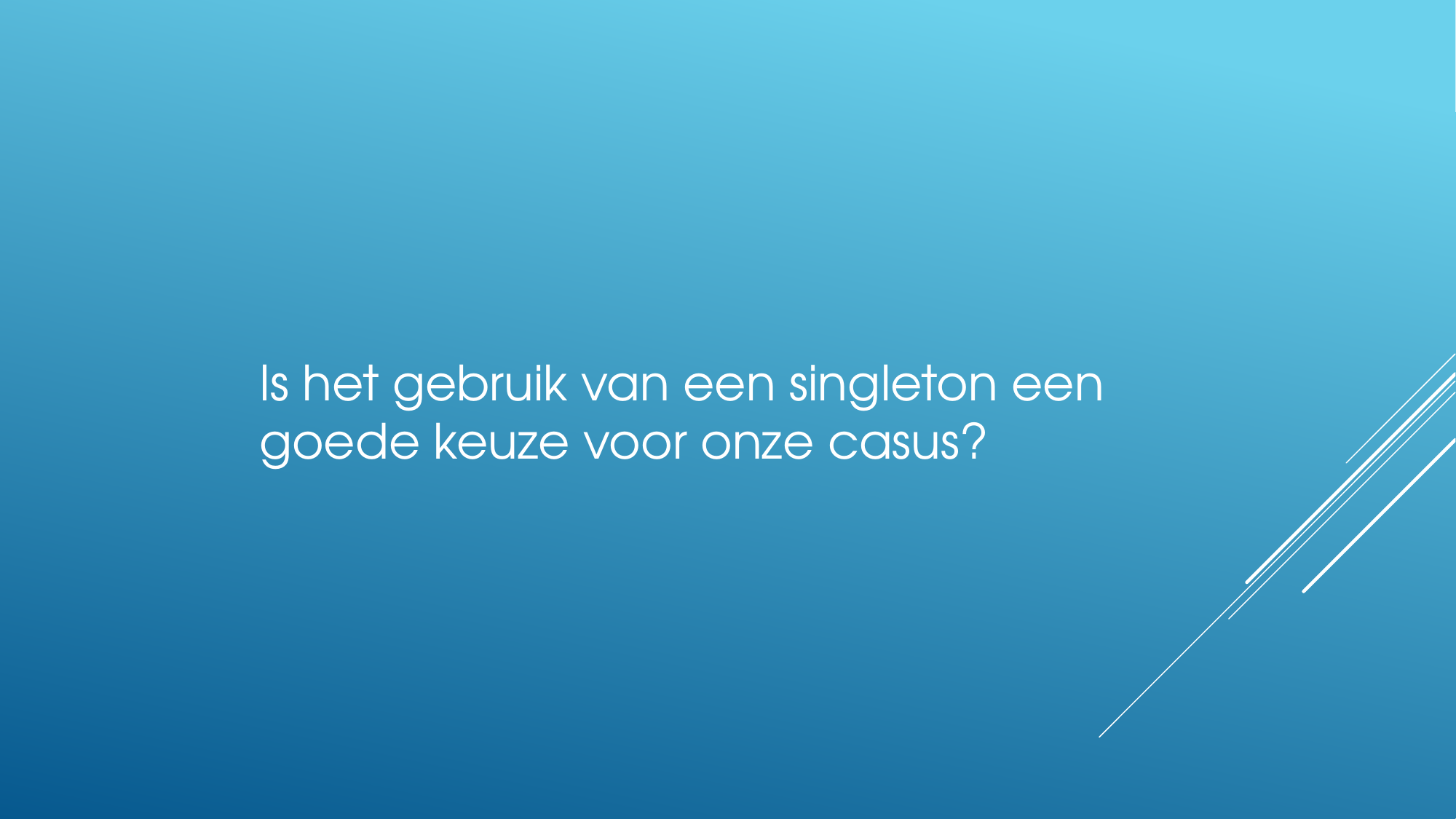

Is het gebruik van een singleton een goede keuze voor onze casus?